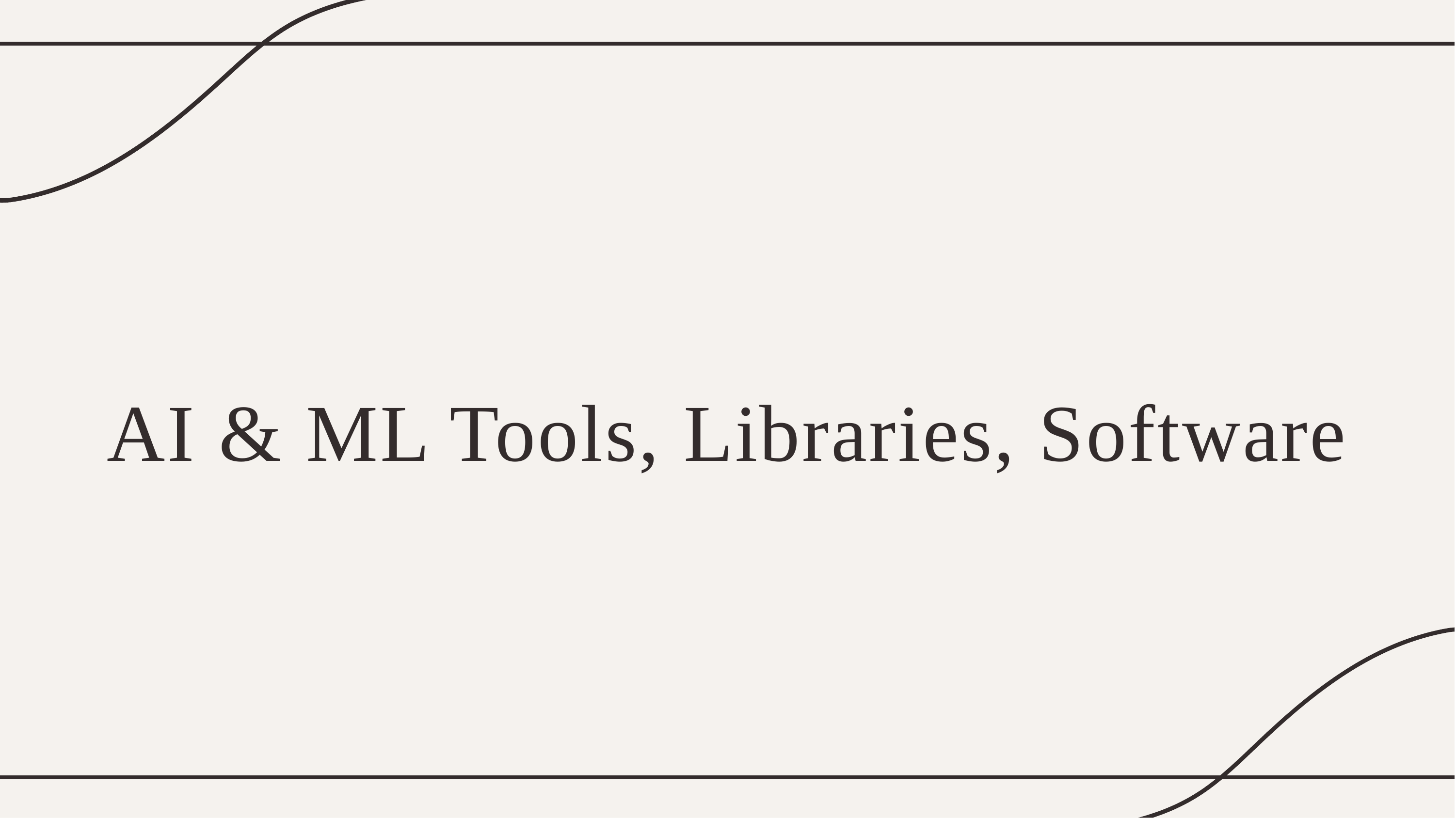

# AI & ML Tools, Libraries, Software